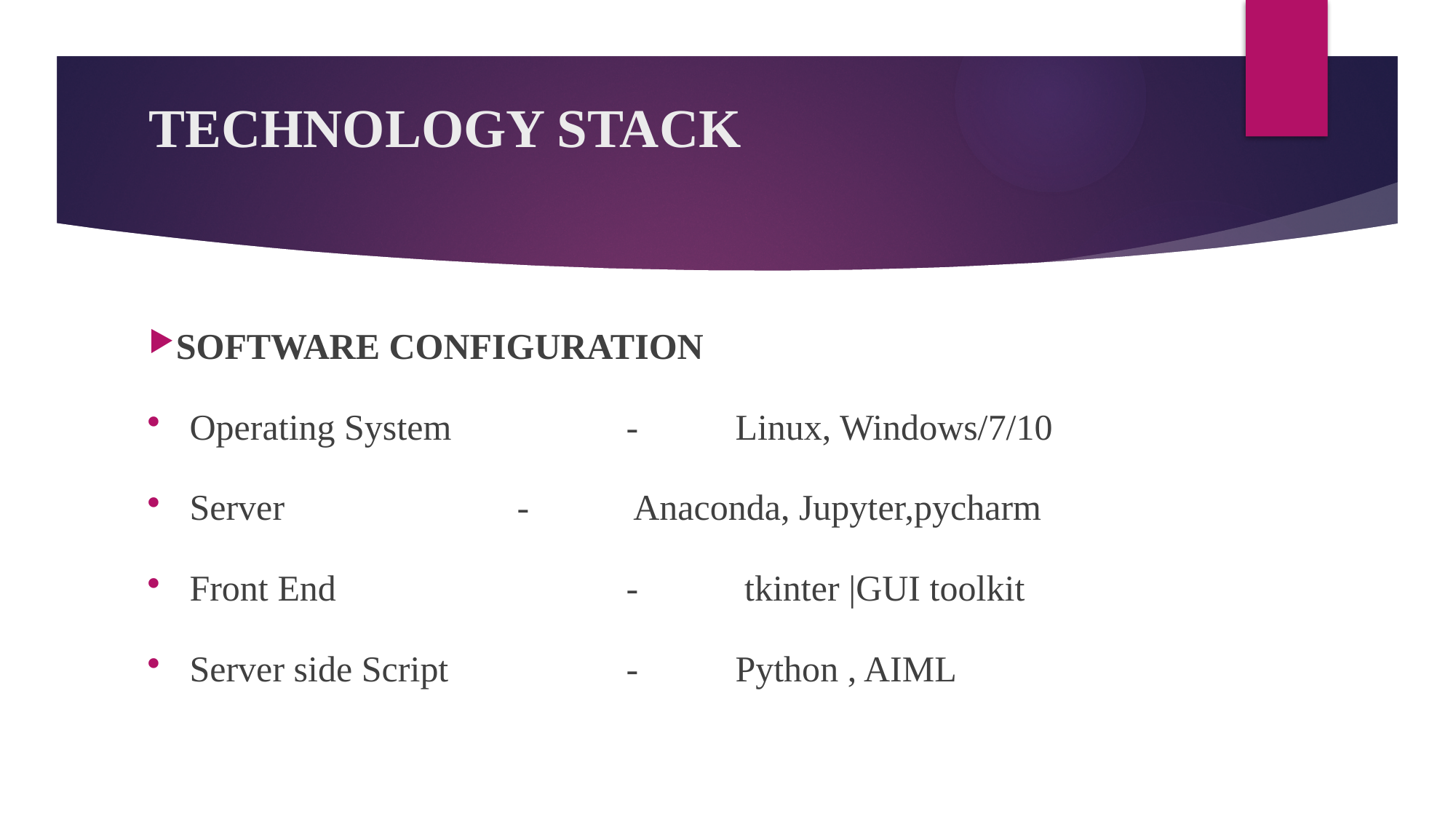

# TECHNOLOGY STACK
SOFTWARE CONFIGURATION
Operating System		-	Linux, Windows/7/10
Server			-	 Anaconda, Jupyter,pycharm
Front End			-	 tkinter |GUI toolkit
Server side Script		-	Python , AIML